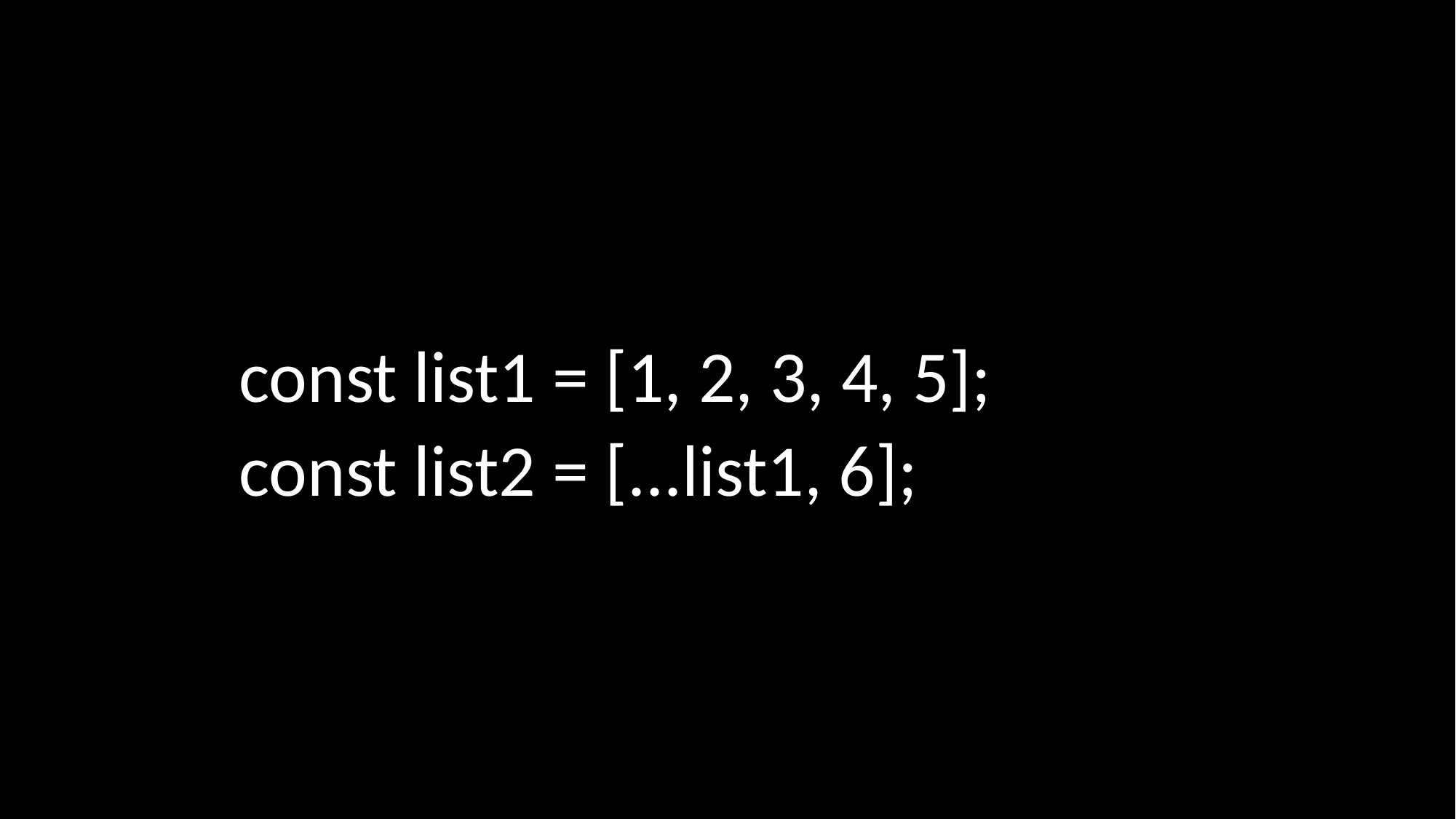

const list1 = [1, 2, 3, 4, 5];
const list2 = [...list1, 6];